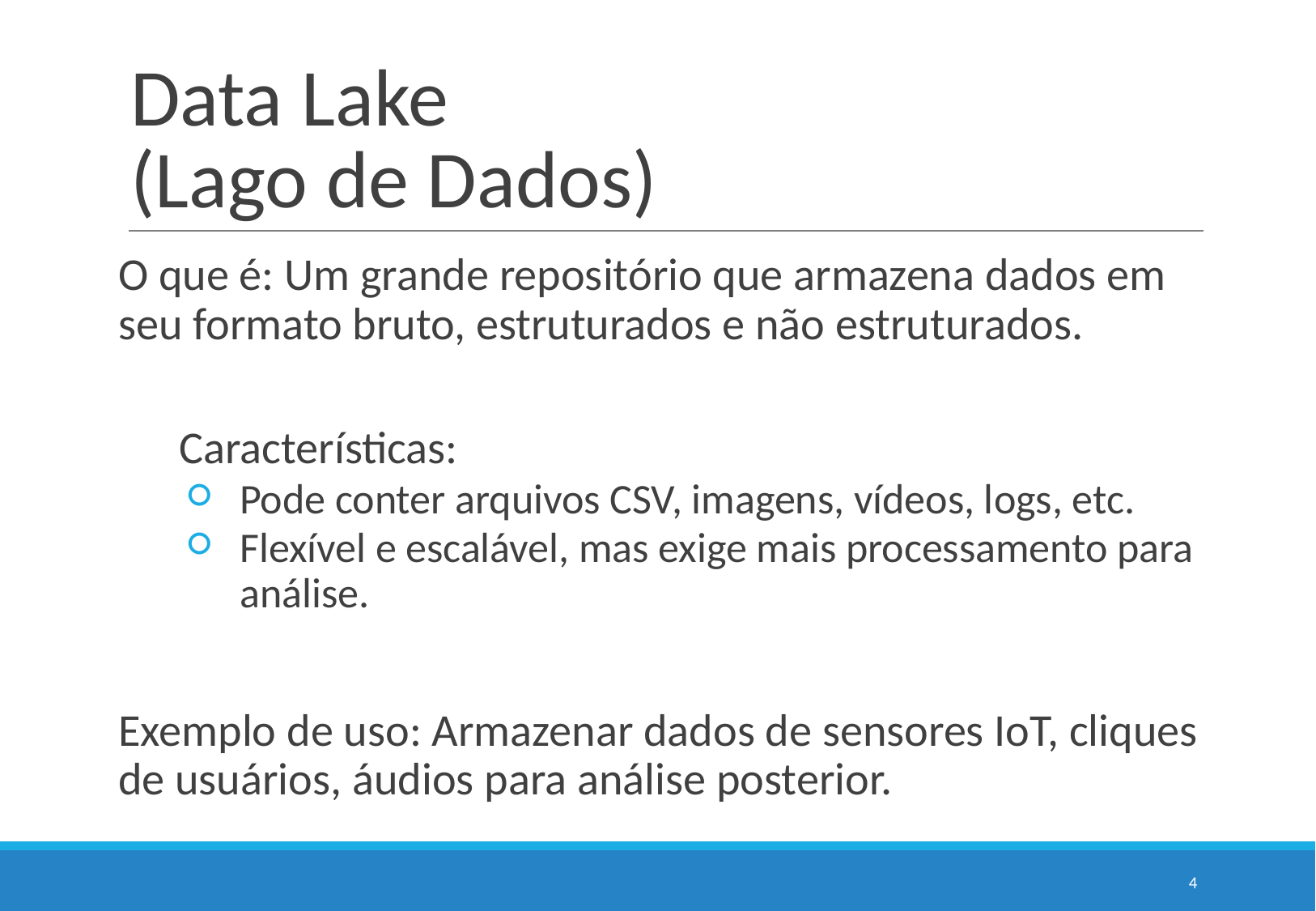

# Data Lake
(Lago de Dados)
O que é: Um grande repositório que armazena dados em seu formato bruto, estruturados e não estruturados.
Características:
Pode conter arquivos CSV, imagens, vídeos, logs, etc.
Flexível e escalável, mas exige mais processamento para análise.

Exemplo de uso: Armazenar dados de sensores IoT, cliques de usuários, áudios para análise posterior.
4